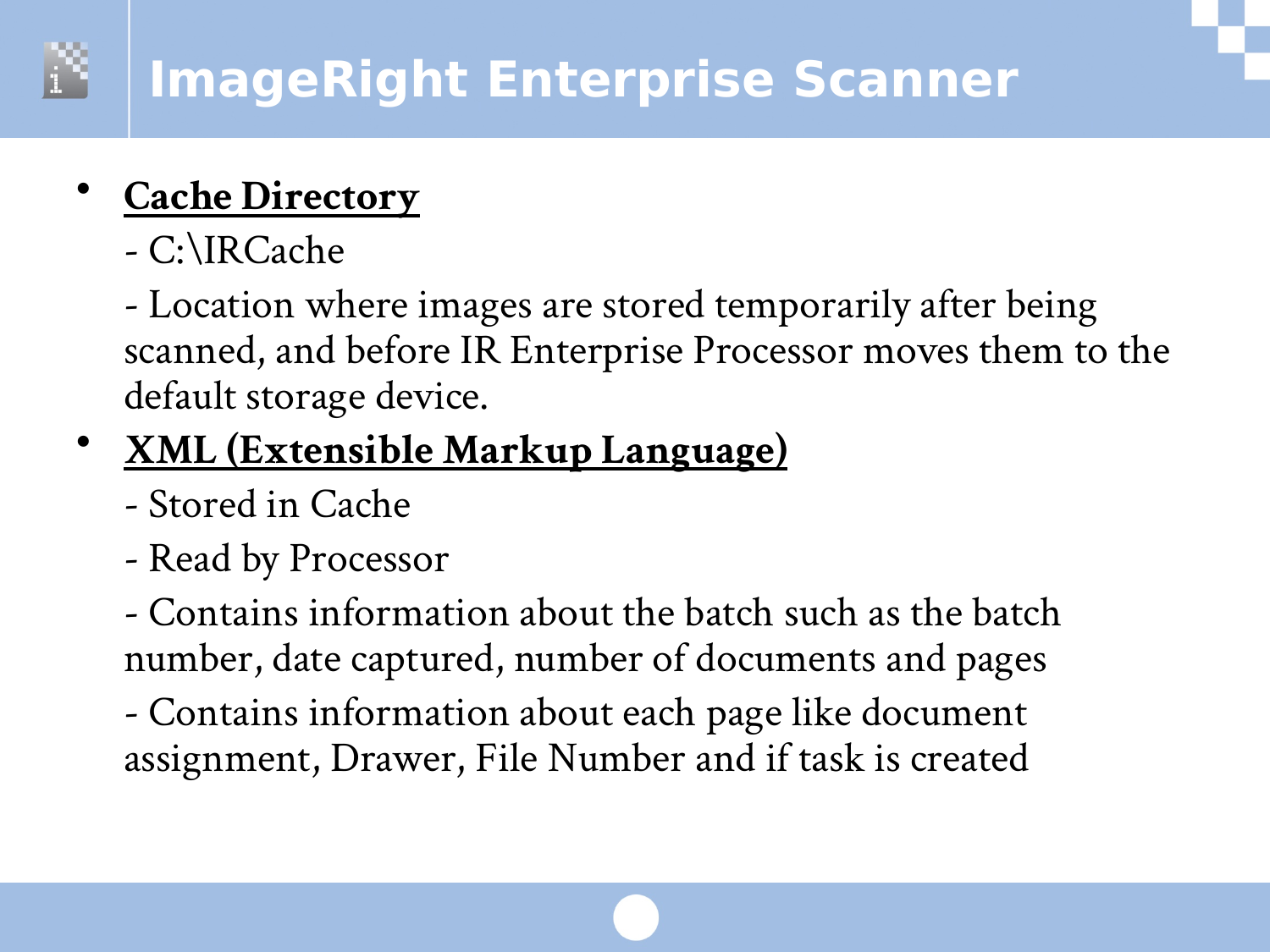

# ImageRight Enterprise Scanner
Cache Directory
	- C:\IRCache
	- Location where images are stored temporarily after being scanned, and before IR Enterprise Processor moves them to the default storage device.
XML (Extensible Markup Language)
	- Stored in Cache
	- Read by Processor
	- Contains information about the batch such as the batch number, date captured, number of documents and pages
	- Contains information about each page like document assignment, Drawer, File Number and if task is created